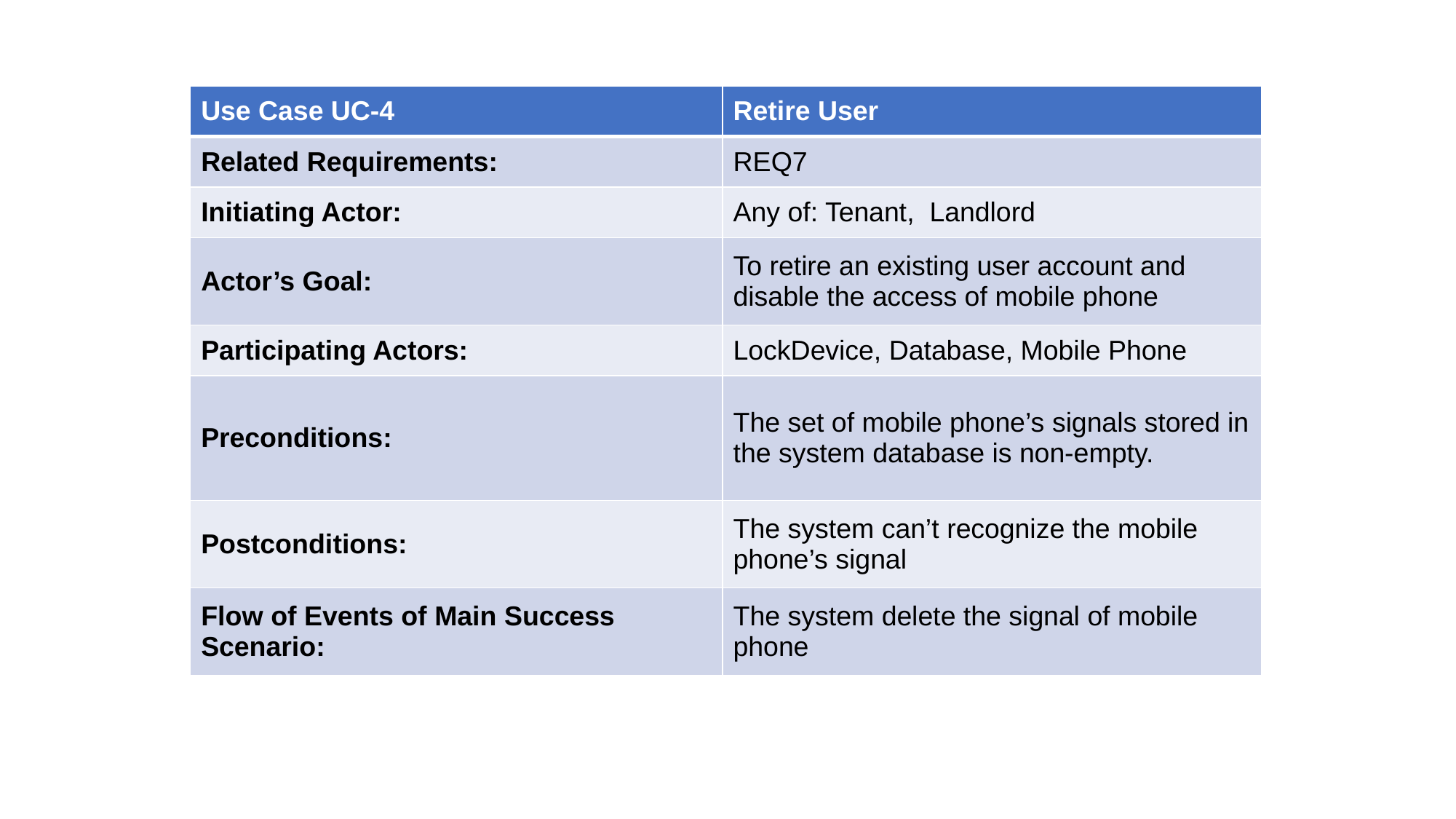

| Use Case UC-4 | Retire User |
| --- | --- |
| Related Requirements: | REQ7 |
| Initiating Actor: | Any of: Tenant, Landlord |
| Actor’s Goal: | To retire an existing user account and disable the access of mobile phone |
| Participating Actors: | LockDevice, Database, Mobile Phone |
| Preconditions: | The set of mobile phone’s signals stored in the system database is non-empty. |
| Postconditions: | The system can’t recognize the mobile phone’s signal |
| Flow of Events of Main Success Scenario: | The system delete the signal of mobile phone |